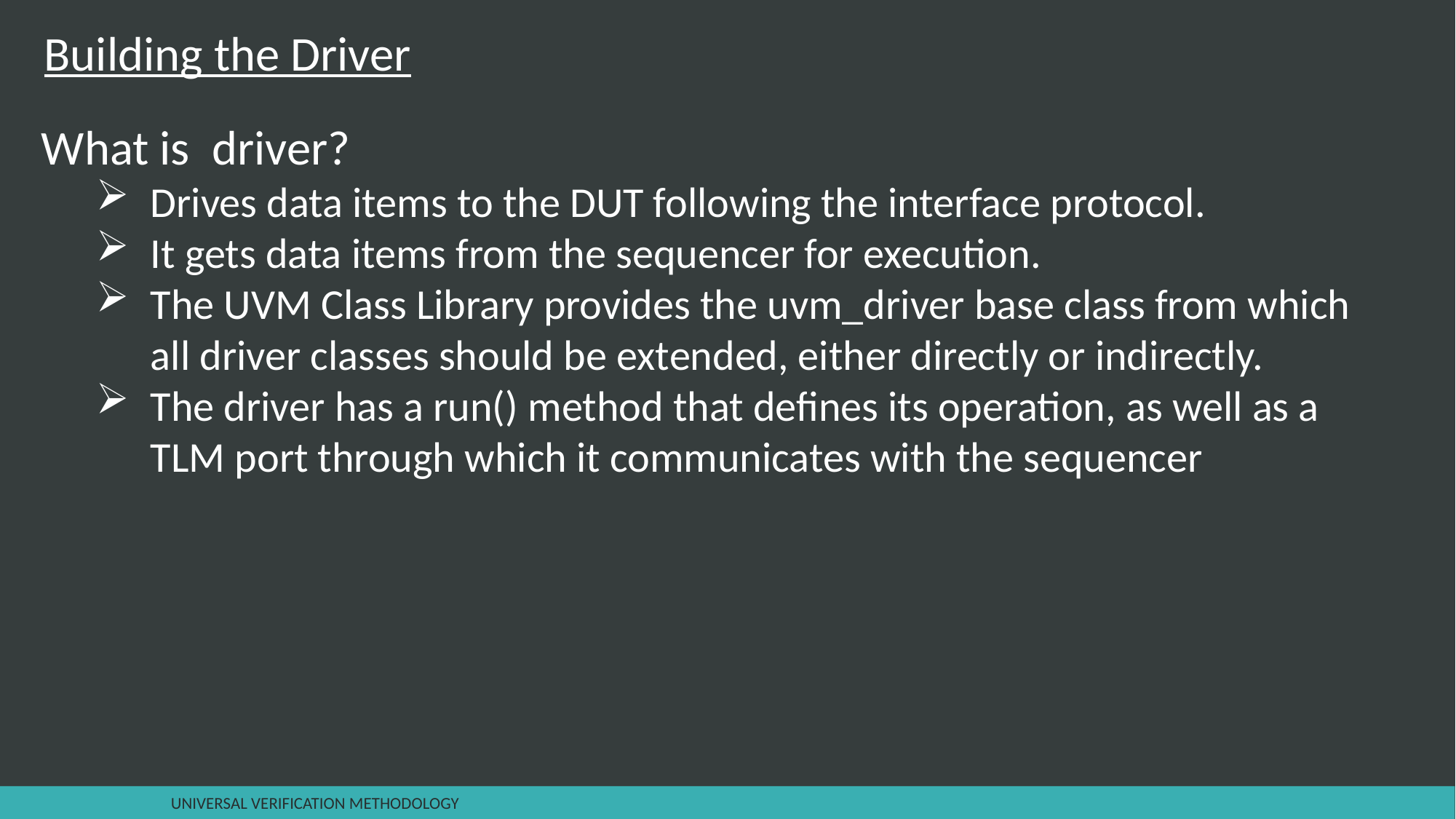

Building the Driver
What is  driver?
Drives data items to the DUT following the interface protocol.
It gets data items from the sequencer for execution.
The UVM Class Library provides the uvm_driver base class from which all driver classes should be extended, either directly or indirectly.
The driver has a run() method that defines its operation, as well as a TLM port through which it communicates with the sequencer

Universal verification Methodology

64